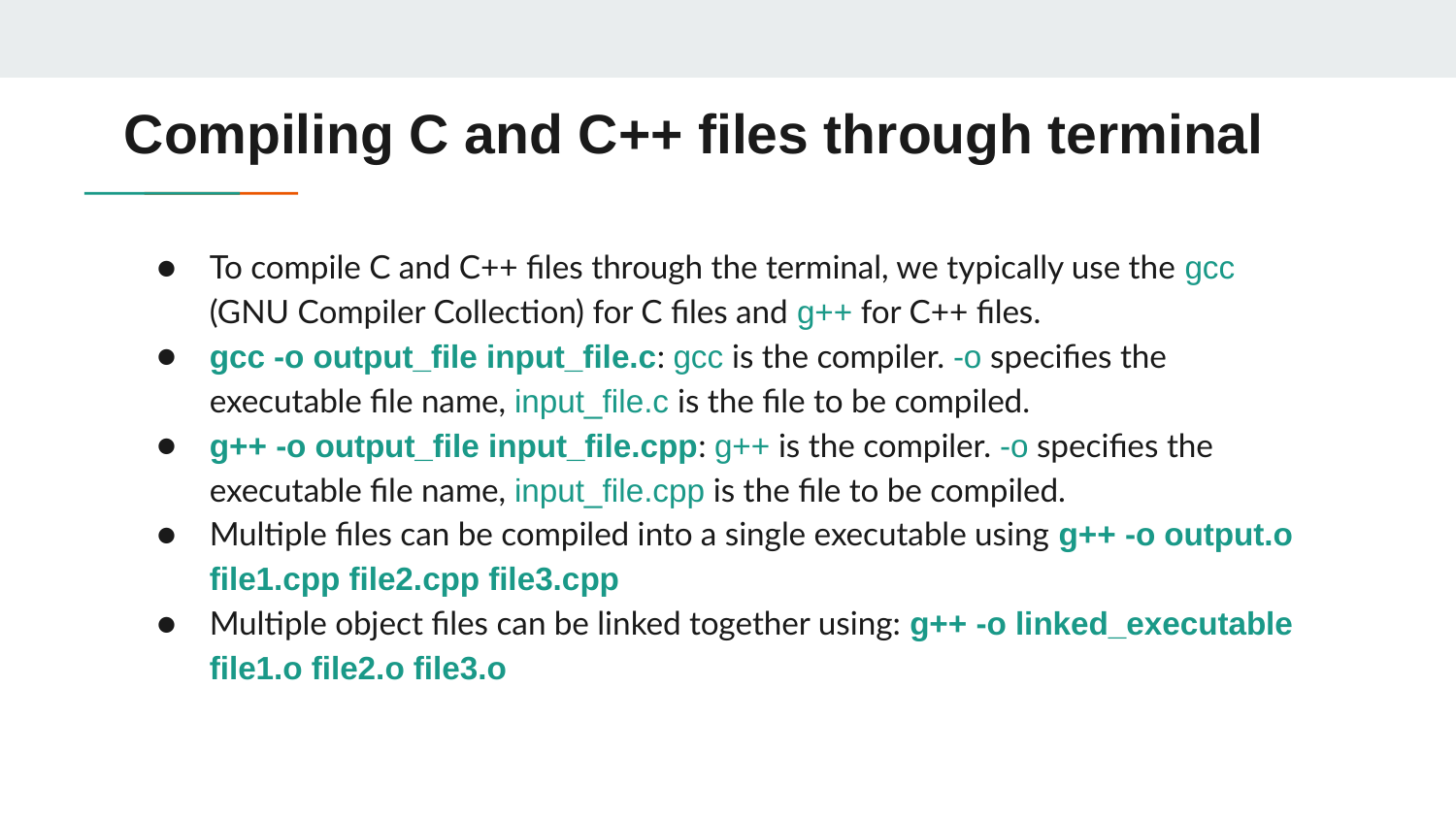

# Compiling C and C++ files through terminal
To compile C and C++ files through the terminal, we typically use the gcc (GNU Compiler Collection) for C files and g++ for C++ files.
gcc -o output_file input_file.c: gcc is the compiler. -o specifies the executable file name, input_file.c is the file to be compiled.
g++ -o output_file input_file.cpp: g++ is the compiler. -o specifies the executable file name, input_file.cpp is the file to be compiled.
Multiple files can be compiled into a single executable using g++ -o output.o file1.cpp file2.cpp file3.cpp
Multiple object files can be linked together using: g++ -o linked_executable file1.o file2.o file3.o